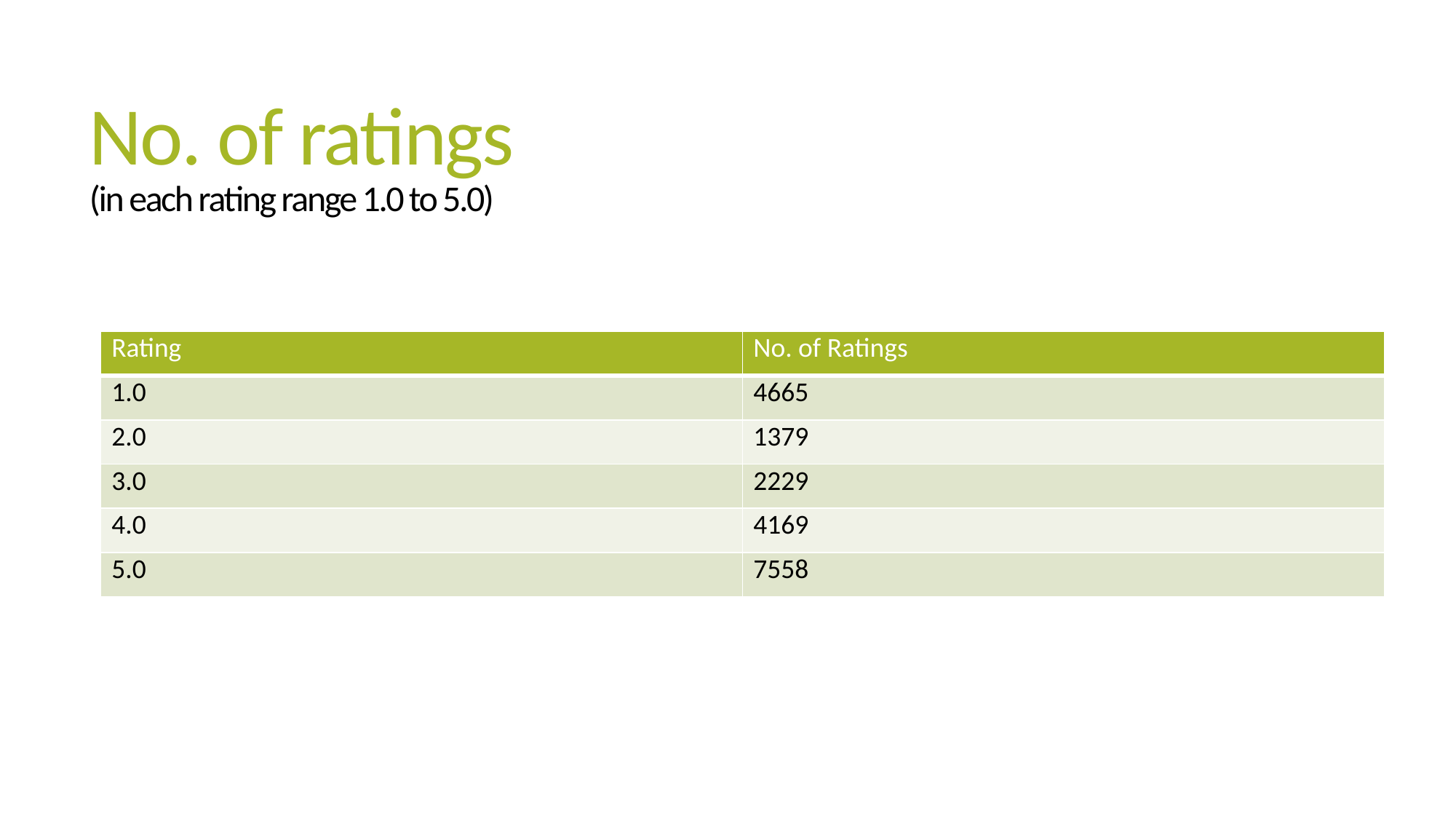

# No. of ratings (in each rating range 1.0 to 5.0)
| Rating | No. of Ratings |
| --- | --- |
| 1.0 | 4665 |
| 2.0 | 1379 |
| 3.0 | 2229 |
| 4.0 | 4169 |
| 5.0 | 7558 |